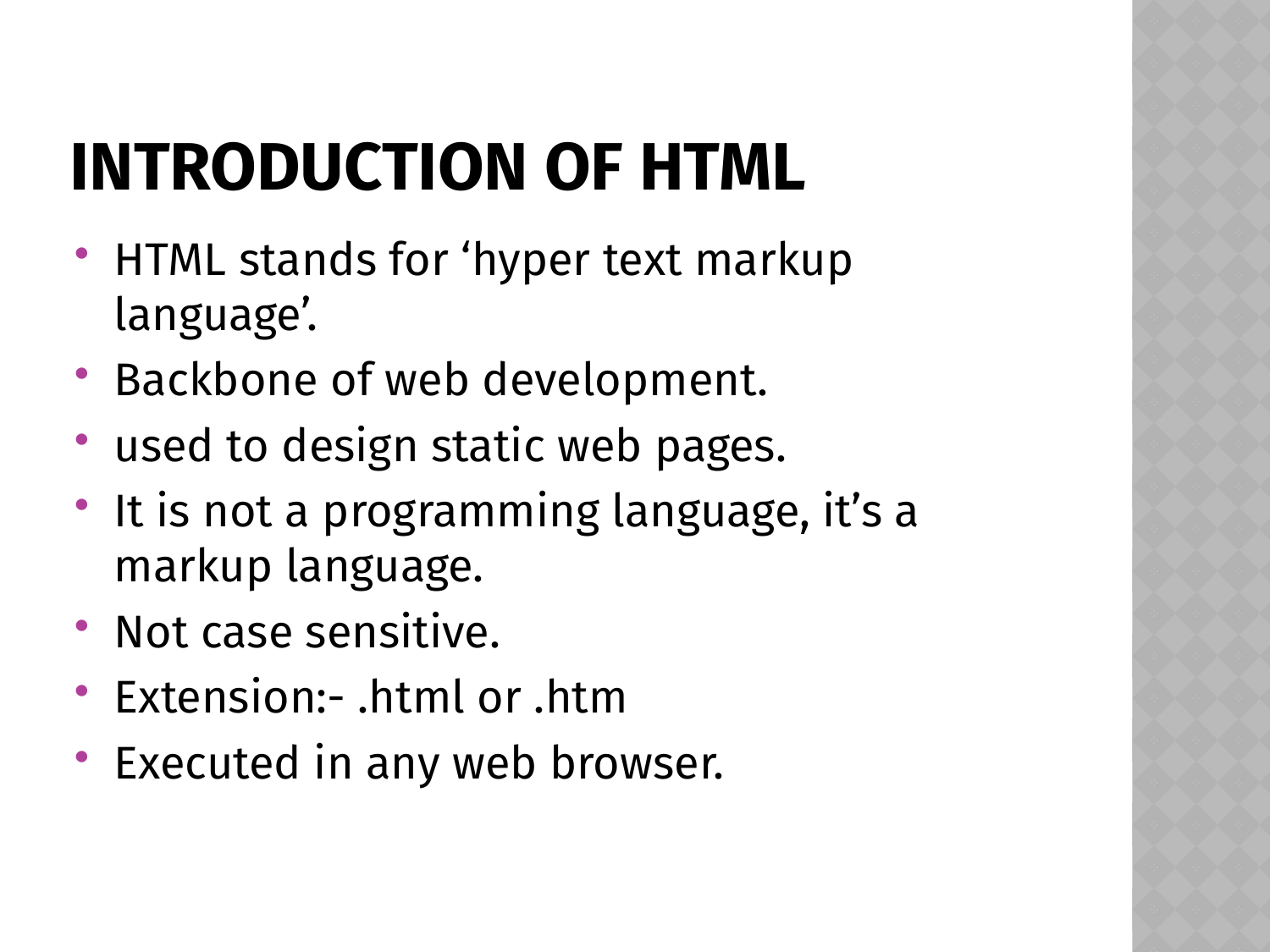

# Introduction of html
HTML stands for ‘hyper text markup language’.
Backbone of web development.
used to design static web pages.
It is not a programming language, it’s a markup language.
Not case sensitive.
Extension:- .html or .htm
Executed in any web browser.